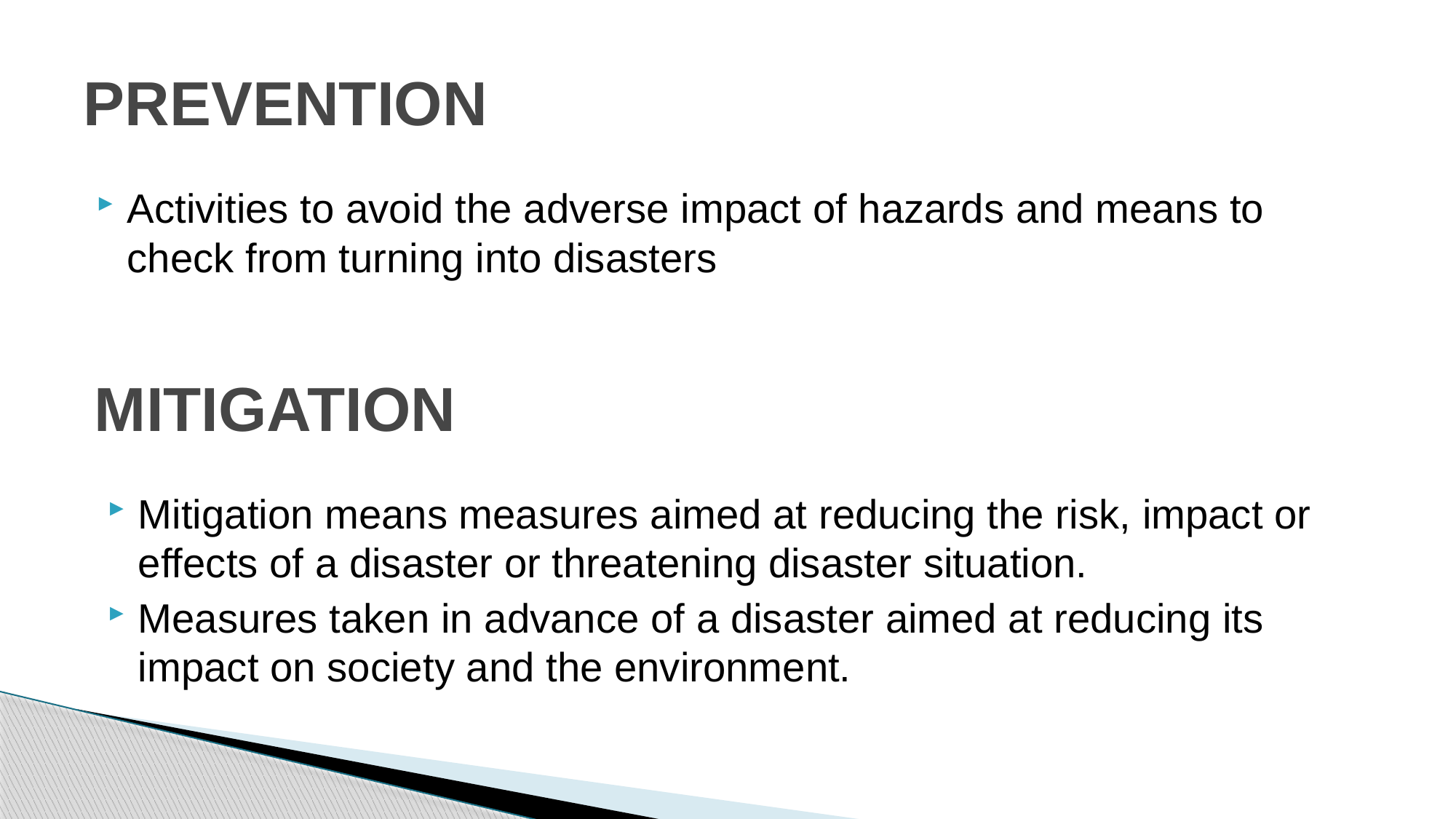

# PREVENTION
Activities to avoid the adverse impact of hazards and means to check from turning into disasters
MITIGATION
Mitigation means measures aimed at reducing the risk, impact or effects of a disaster or threatening disaster situation.
Measures taken in advance of a disaster aimed at reducing its impact on society and the environment.